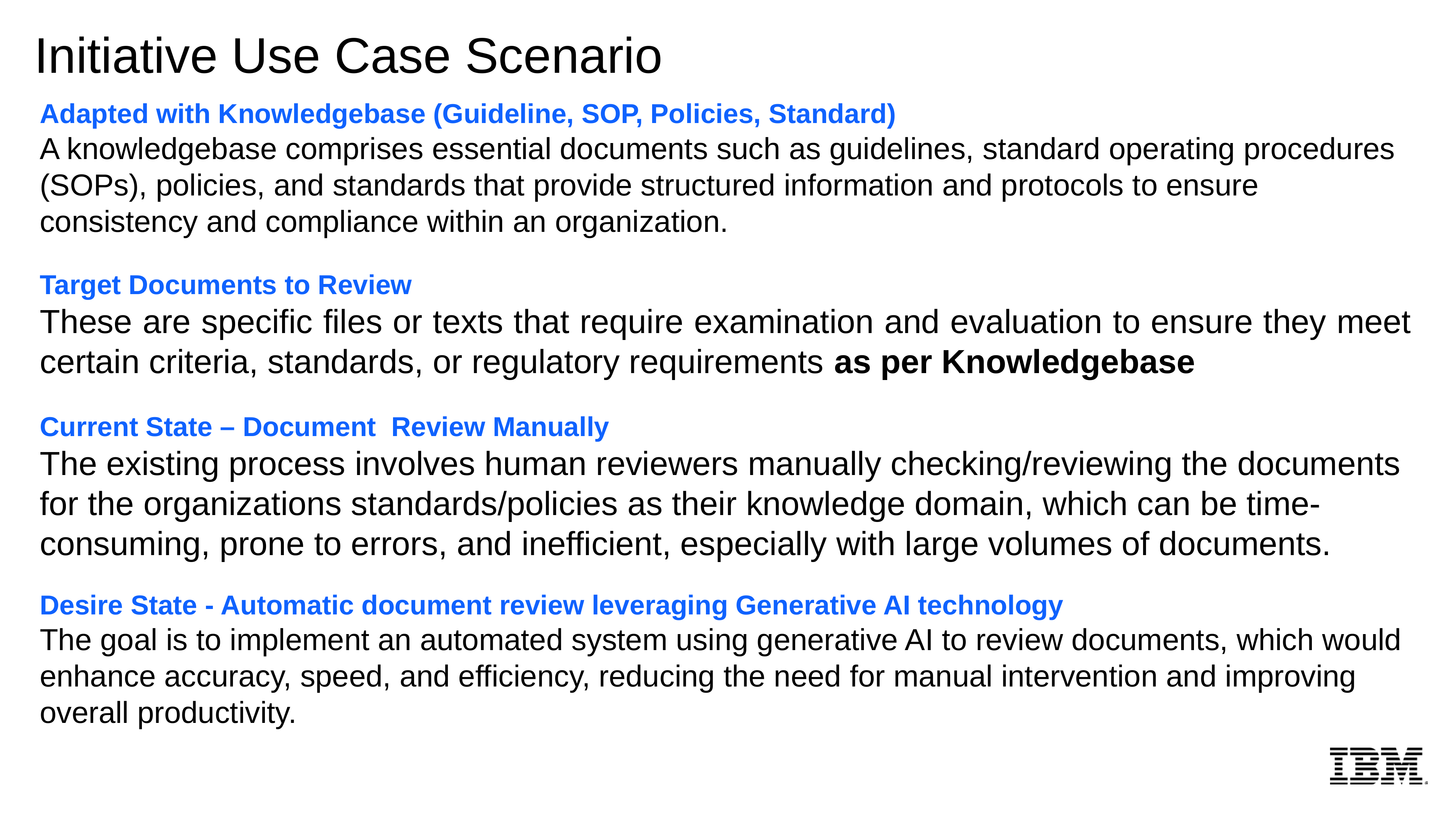

# Initiative Use Case Scenario
Adapted with Knowledgebase (Guideline, SOP, Policies, Standard)
A knowledgebase comprises essential documents such as guidelines, standard operating procedures (SOPs), policies, and standards that provide structured information and protocols to ensure consistency and compliance within an organization.

Target Documents to Review
These are specific files or texts that require examination and evaluation to ensure they meet certain criteria, standards, or regulatory requirements as per Knowledgebase

Current State – Document  Review Manually
The existing process involves human reviewers manually checking/reviewing the documents for the organizations standards/policies as their knowledge domain, which can be time-consuming, prone to errors, and inefficient, especially with large volumes of documents.

Desire State - Automatic document review leveraging Generative AI technology
The goal is to implement an automated system using generative AI to review documents, which would enhance accuracy, speed, and efficiency, reducing the need for manual intervention and improving overall productivity.